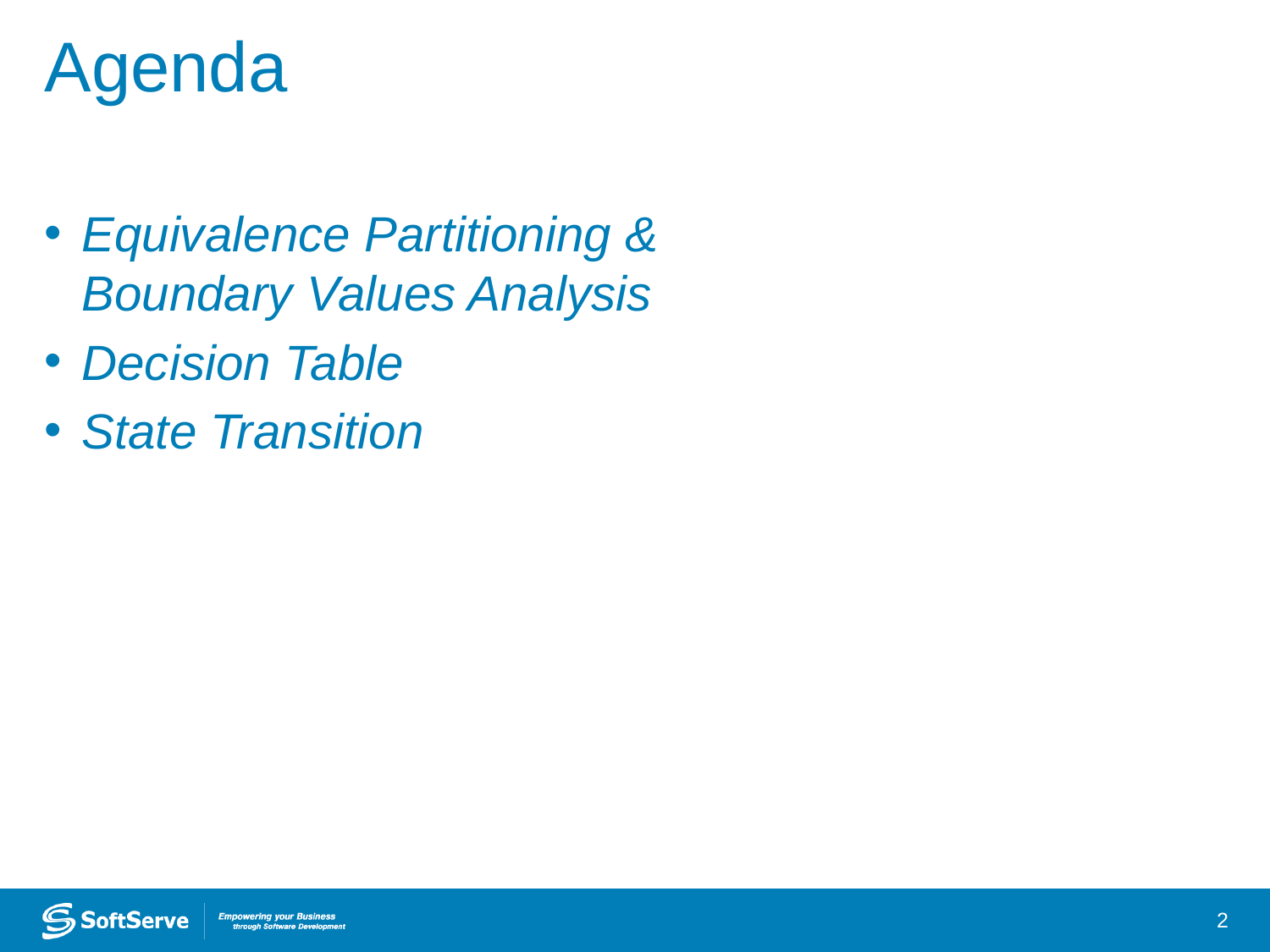

# Agenda

Equivalence Partitioning &
Boundary Values Analysis
Decision Table
State Transition

2